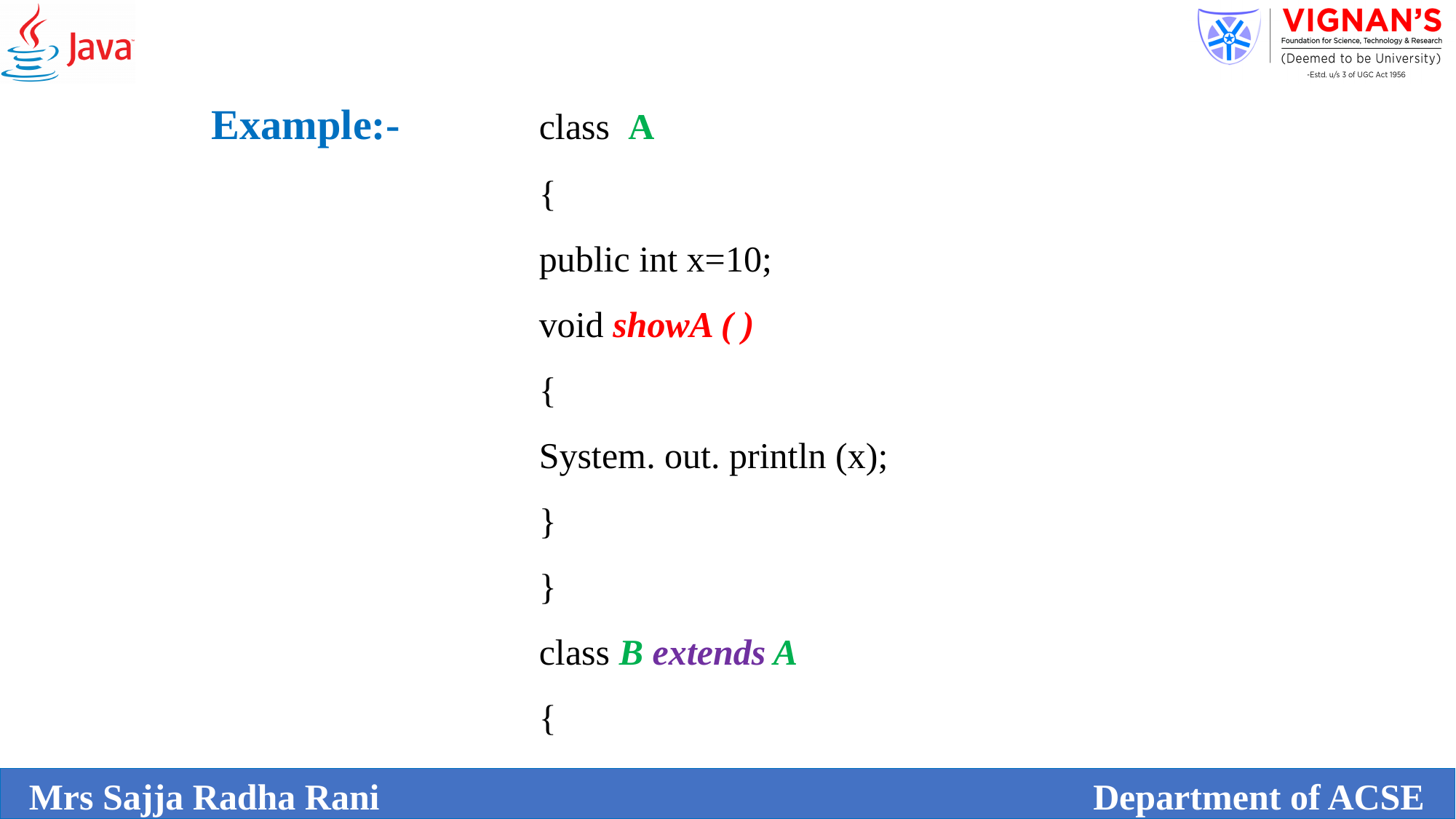

Example:-  		class  A
			{
			public int x=10;
			void showA ( )
			{
			System. out. println (x);
			}
			}
 			class B extends A
			{